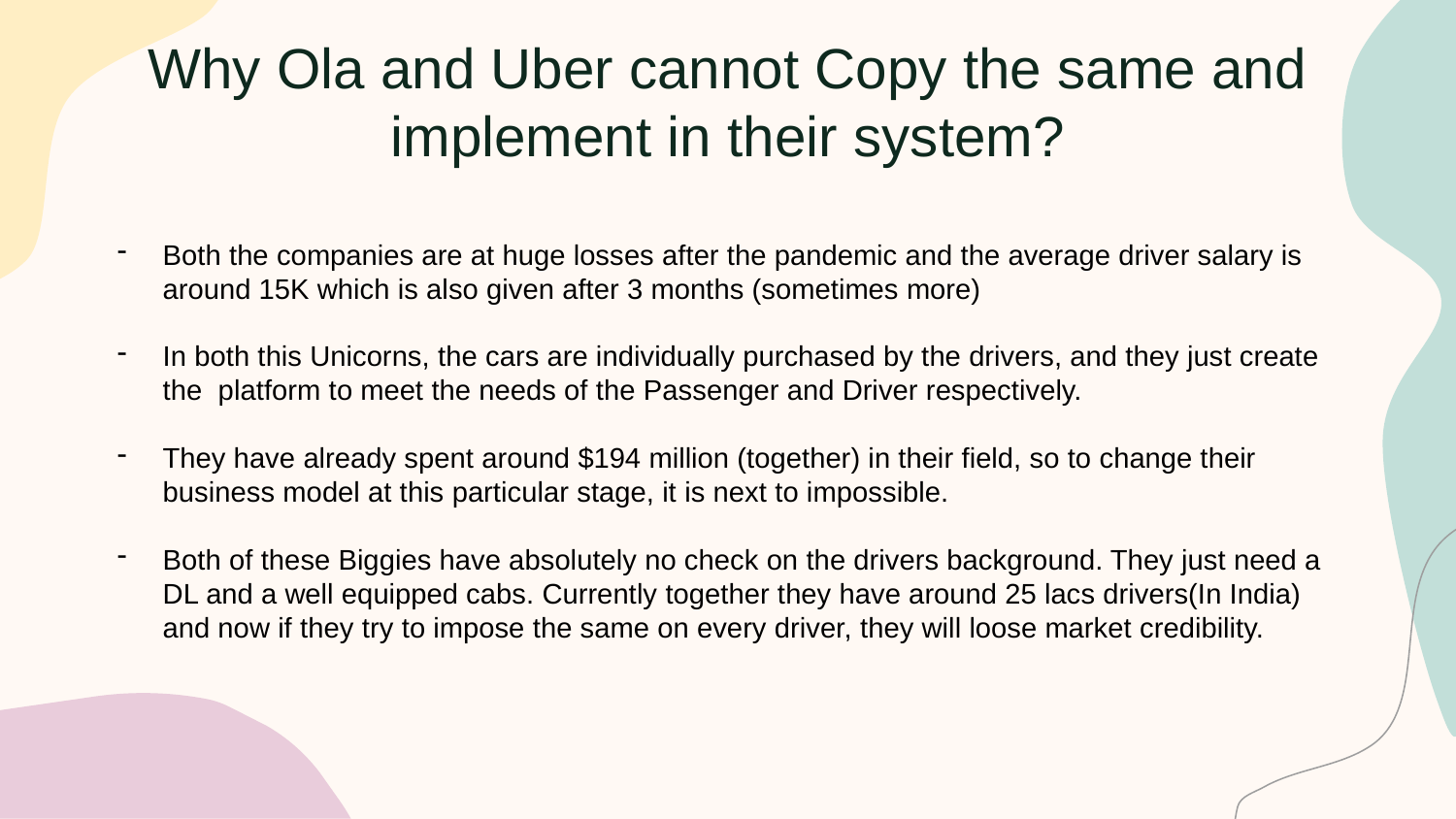

# Why Ola and Uber cannot Copy the same and implement in their system?
Both the companies are at huge losses after the pandemic and the average driver salary is around 15K which is also given after 3 months (sometimes more)

In both this Unicorns, the cars are individually purchased by the drivers, and they just create the  platform to meet the needs of the Passenger and Driver respectively.

They have already spent around $194 million (together) in their field, so to change their business model at this particular stage, it is next to impossible.

Both of these Biggies have absolutely no check on the drivers background. They just need a DL and a well equipped cabs. Currently together they have around 25 lacs drivers(In India) and now if they try to impose the same on every driver, they will loose market credibility.